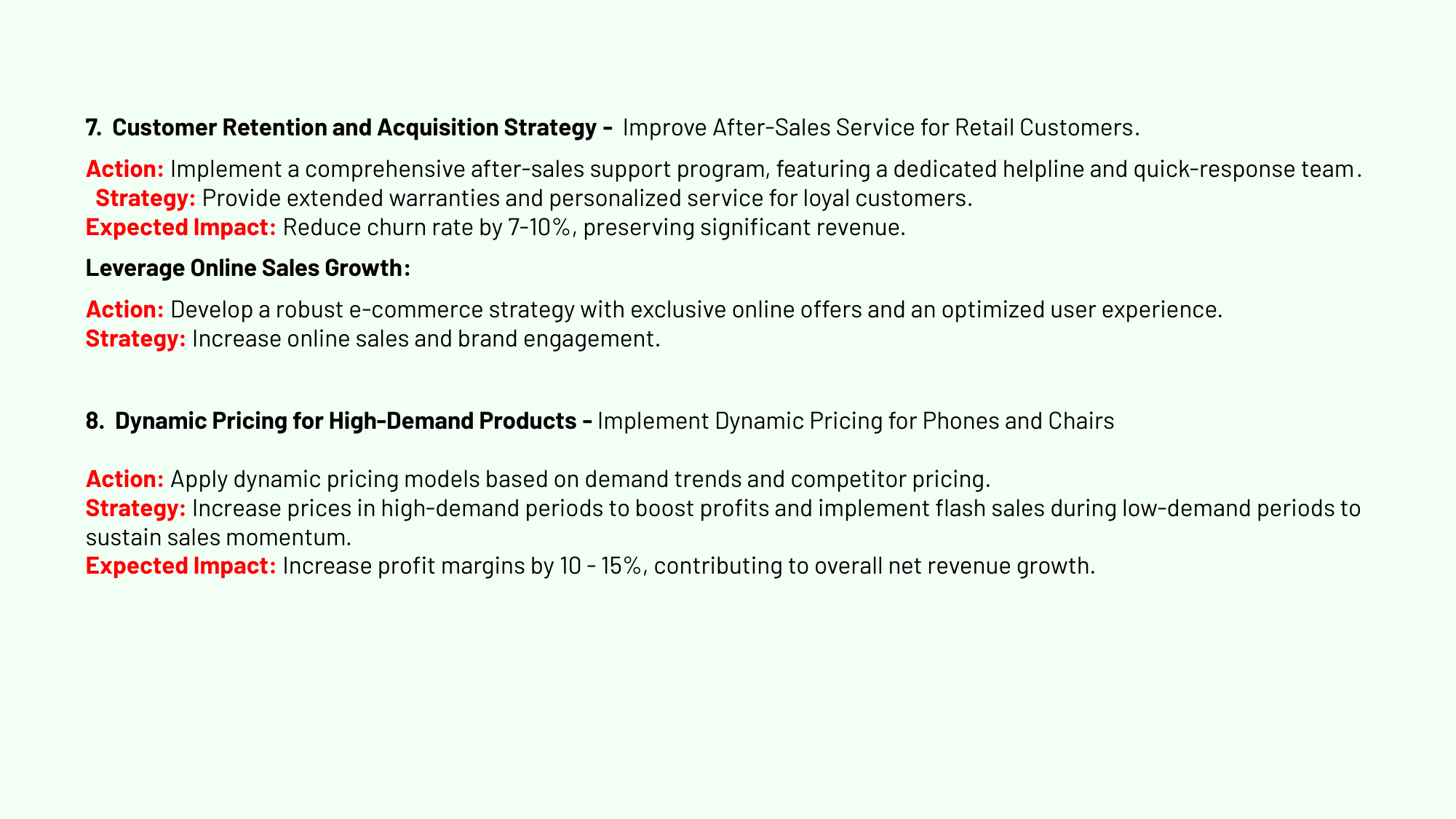

7.  Customer Retention and Acquisition Strategy -  Improve After-Sales Service for Retail Customers.
Action: Implement a comprehensive after-sales support program, featuring a dedicated helpline and quick-response team.    Strategy: Provide extended warranties and personalized service for loyal customers.                                                                         Expected Impact: Reduce churn rate by 7-10%, preserving significant revenue.
Leverage Online Sales Growth:
Action: Develop a robust e-commerce strategy with exclusive online offers and an optimized user experience.                      Strategy: Increase online sales and brand engagement.

8.  Dynamic Pricing for High-Demand Products - Implement Dynamic Pricing for Phones and Chairs

Action: Apply dynamic pricing models based on demand trends and competitor pricing.                                                                       Strategy: Increase prices in high-demand periods to boost profits and implement flash sales during low-demand periods to sustain sales momentum.                                                                                                                                                                                                      Expected Impact: Increase profit margins by 10 - 15%, contributing to overall net revenue growth.